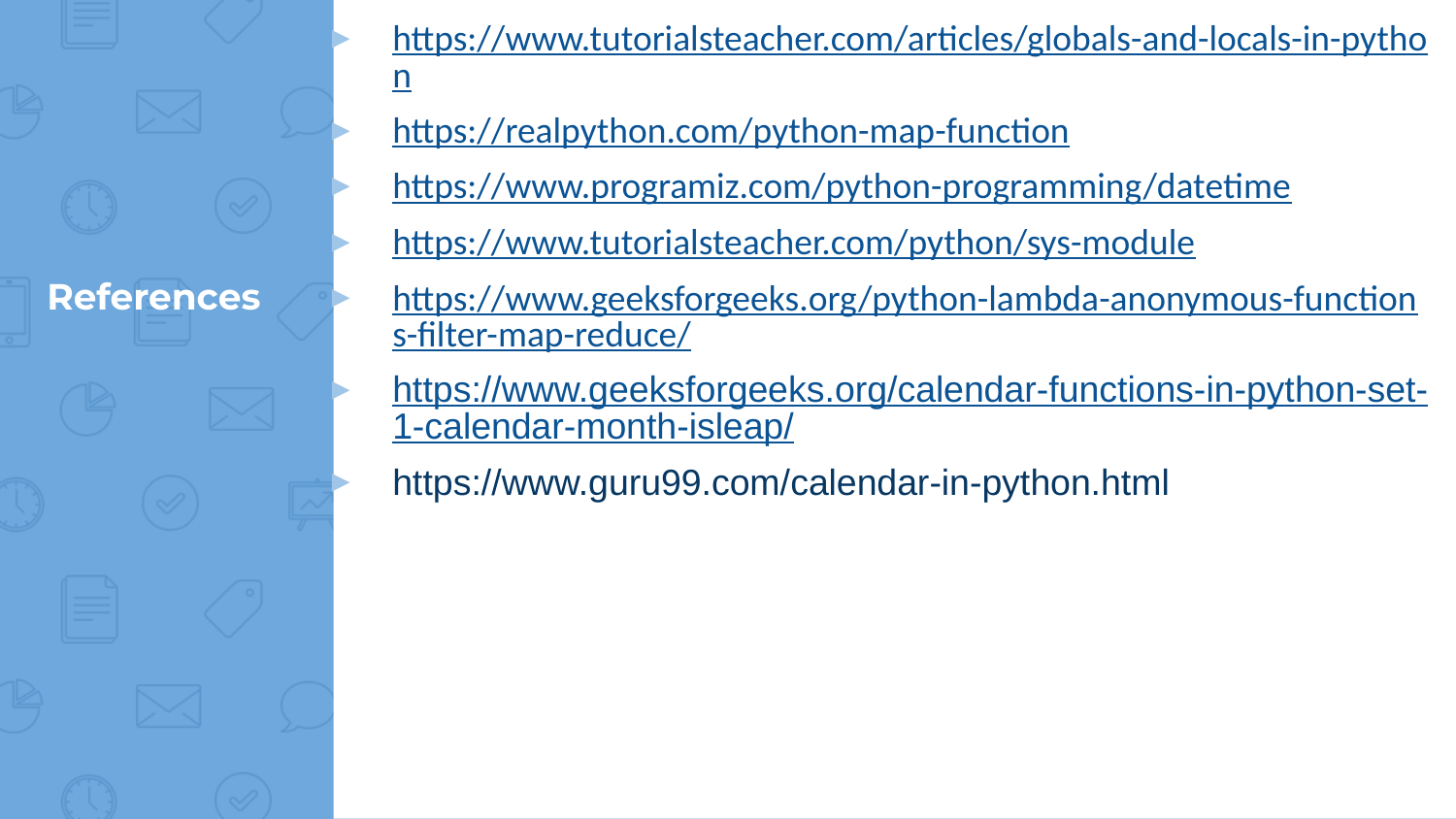

https://www.tutorialsteacher.com/articles/globals-and-locals-in-python
https://realpython.com/python-map-function
https://www.programiz.com/python-programming/datetime
https://www.tutorialsteacher.com/python/sys-module
https://www.geeksforgeeks.org/python-lambda-anonymous-functions-filter-map-reduce/
https://www.geeksforgeeks.org/calendar-functions-in-python-set-1-calendar-month-isleap/
https://www.guru99.com/calendar-in-python.html

# References